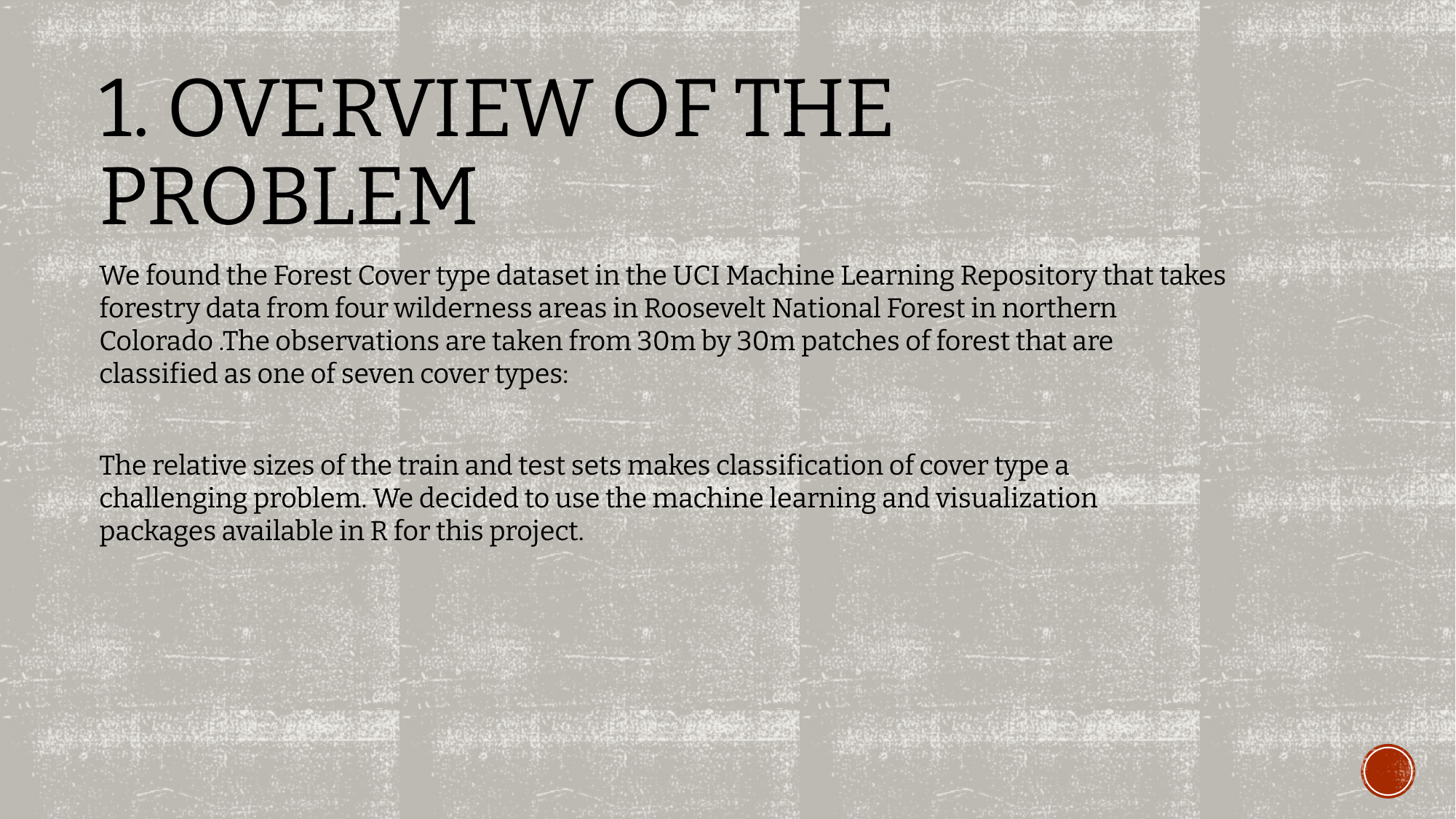

1. Overview of the problem
We found the Forest Cover type dataset in the UCI Machine Learning Repository that takes forestry data from four wilderness areas in Roosevelt National Forest in northern Colorado .The observations are taken from 30m by 30m patches of forest that are classified as one of seven cover types:
The relative sizes of the train and test sets makes classification of cover type a challenging problem. We decided to use the machine learning and visualization packages available in R for this project.